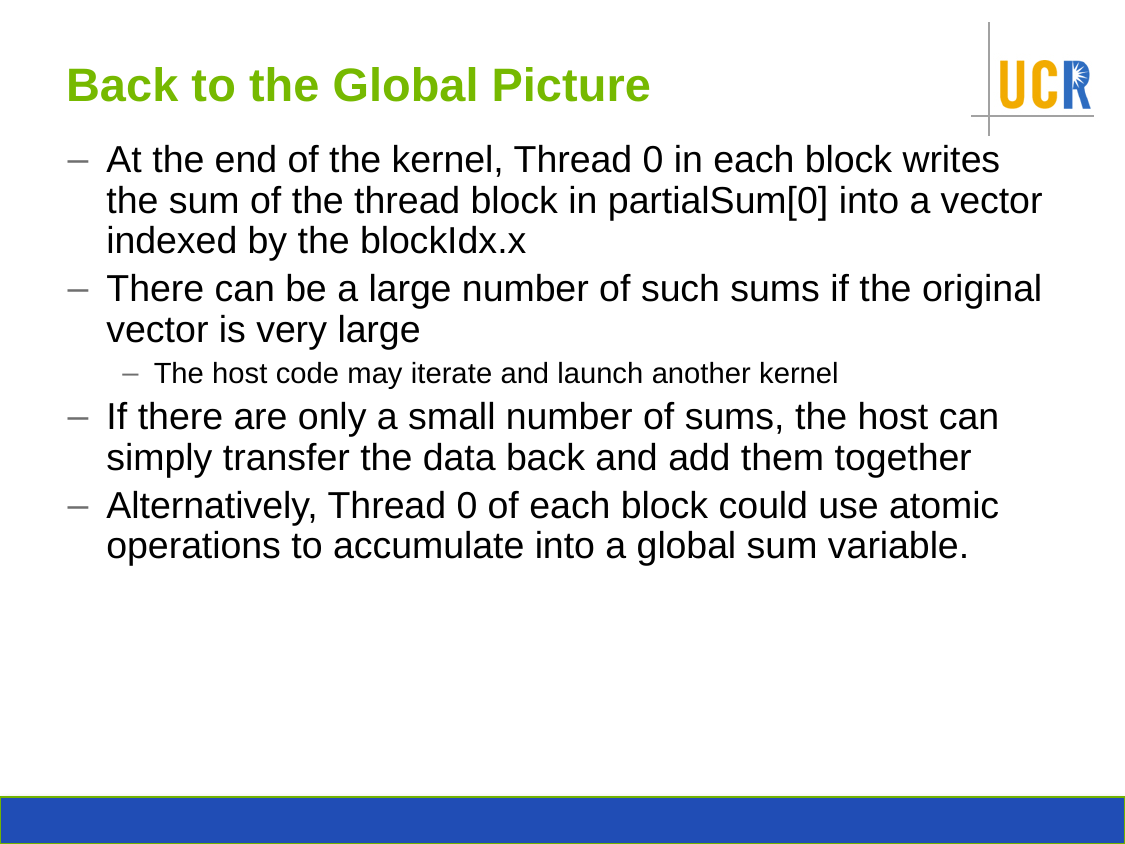

# Back to the Global Picture
At the end of the kernel, Thread 0 in each block writes the sum of the thread block in partialSum[0] into a vector indexed by the blockIdx.x
There can be a large number of such sums if the original vector is very large
The host code may iterate and launch another kernel
If there are only a small number of sums, the host can simply transfer the data back and add them together
Alternatively, Thread 0 of each block could use atomic operations to accumulate into a global sum variable.

28